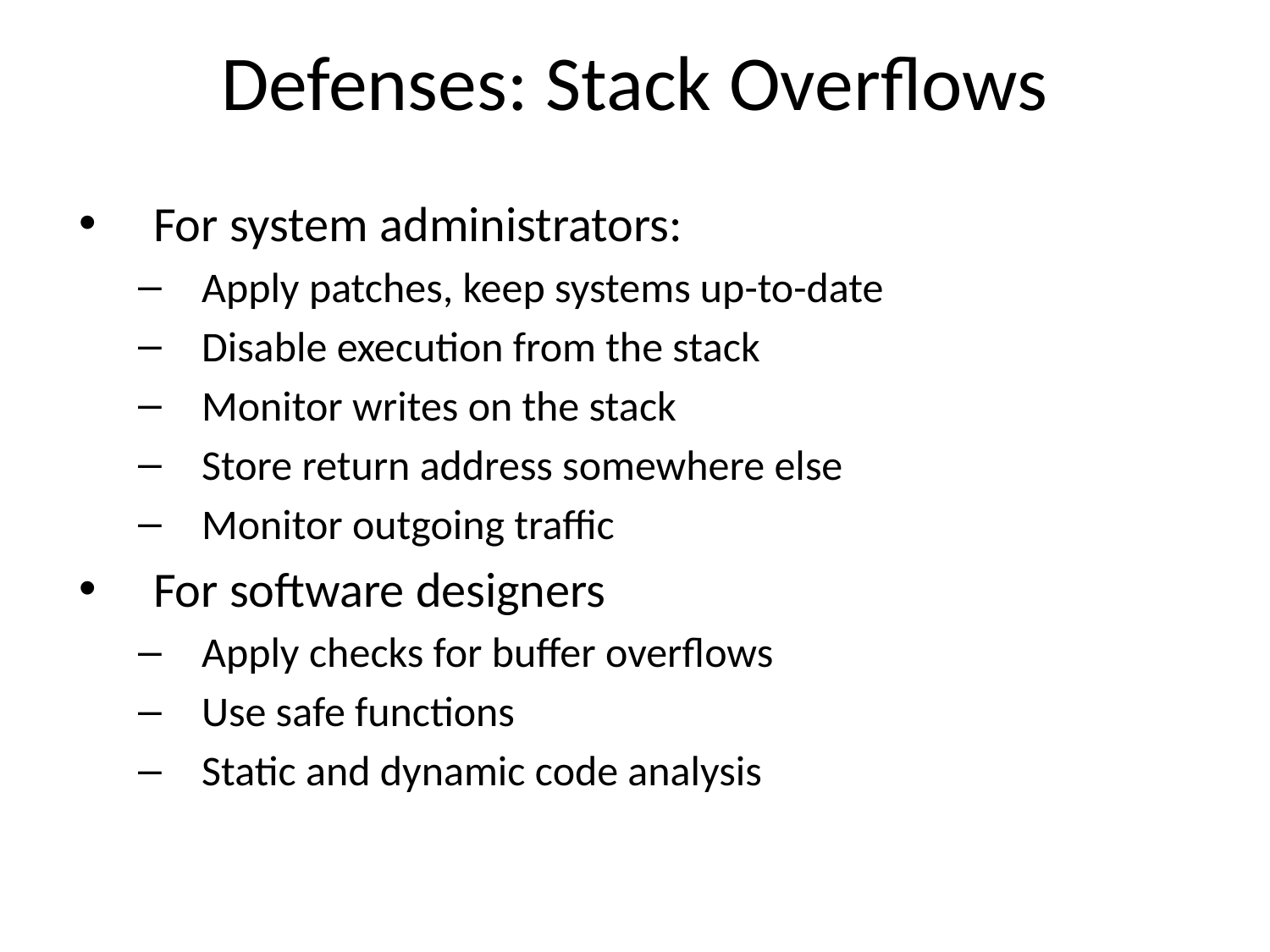

# Defenses: Stack Overflows
For system administrators:
Apply patches, keep systems up-to-date
Disable execution from the stack
Monitor writes on the stack
Store return address somewhere else
Monitor outgoing traffic
For software designers
Apply checks for buffer overflows
Use safe functions
Static and dynamic code analysis